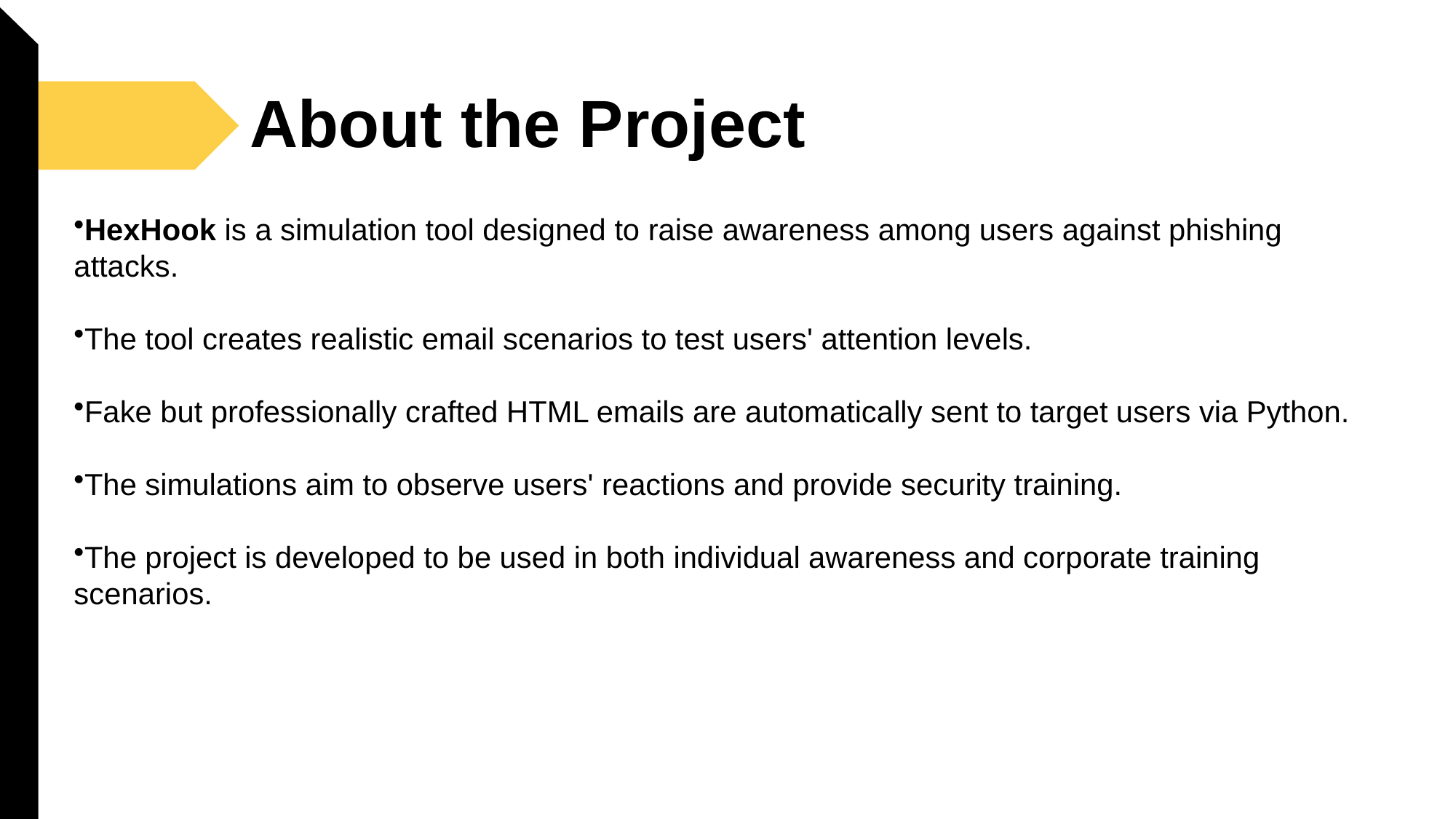

# About the Project

HexHook is a simulation tool designed to raise awareness among users against phishing attacks.

The tool creates realistic email scenarios to test users' attention levels.

Fake but professionally crafted HTML emails are automatically sent to target users via Python.

The simulations aim to observe users' reactions and provide security training.

The project is developed to be used in both individual awareness and corporate training scenarios.